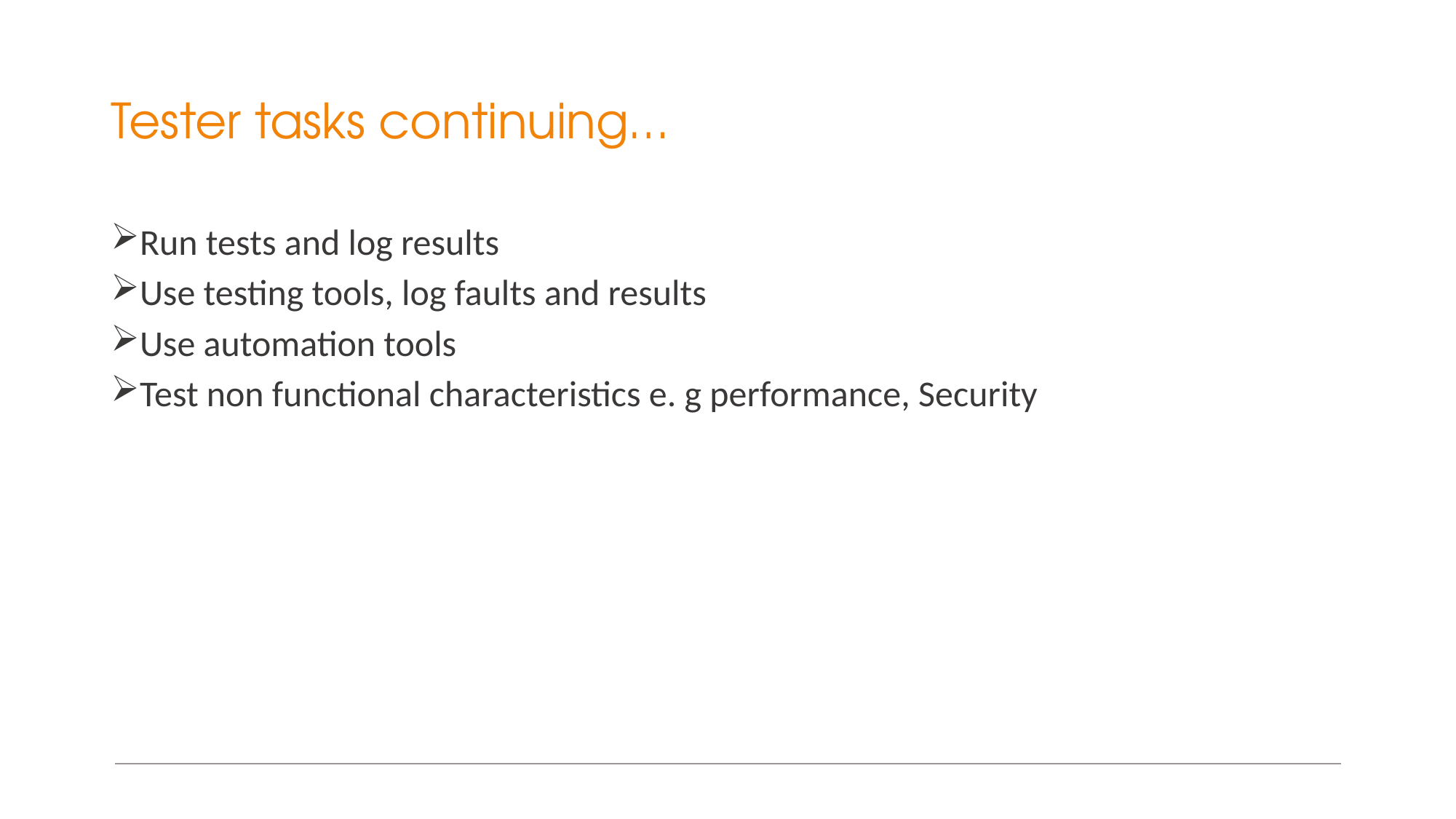

# Tester tasks continuing…
Run tests and log results
Use testing tools, log faults and results
Use automation tools
Test non functional characteristics e. g performance, Security

11